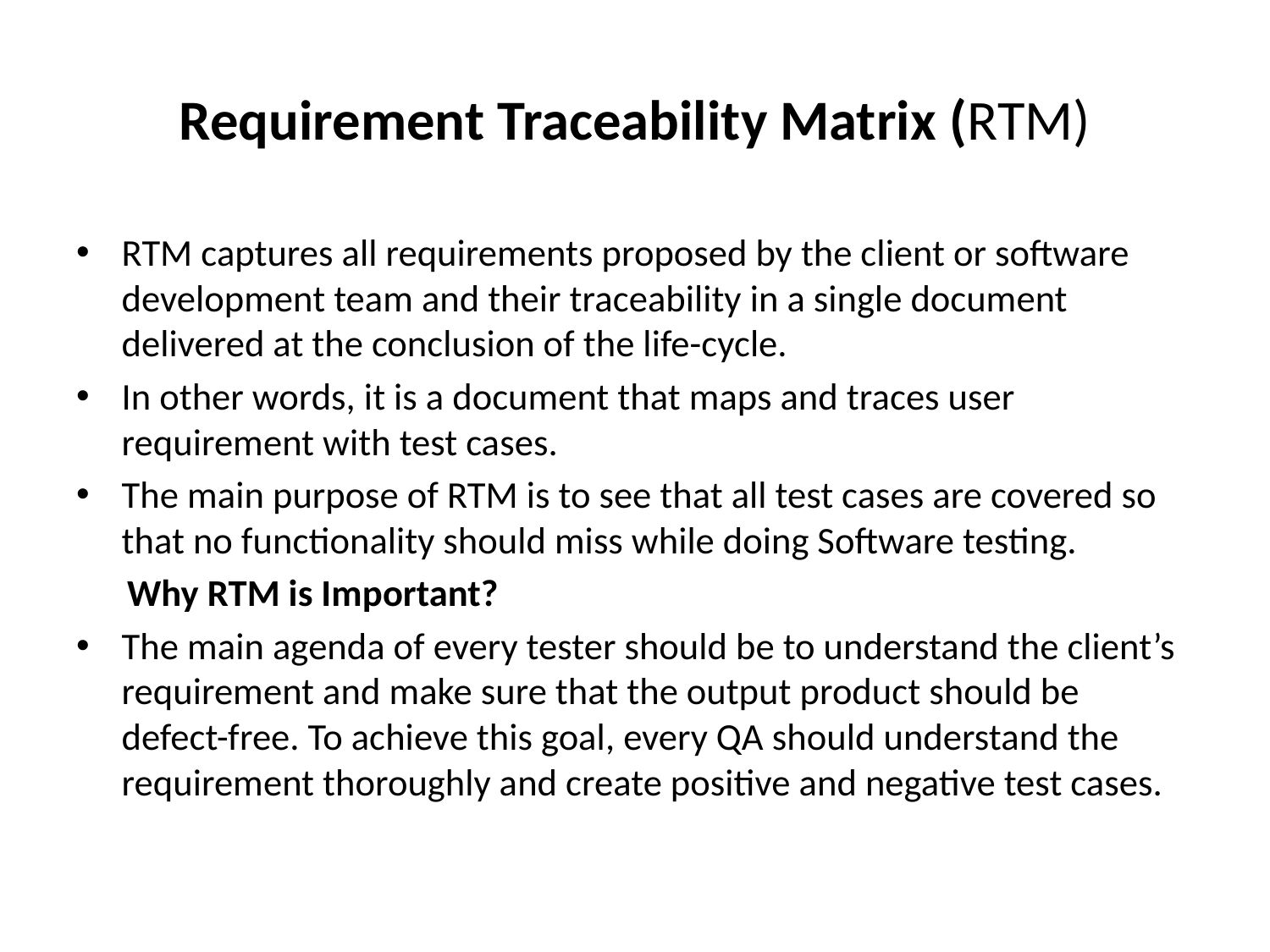

# Requirement Traceability Matrix (RTM)
RTM captures all requirements proposed by the client or software development team and their traceability in a single document delivered at the conclusion of the life-cycle.
In other words, it is a document that maps and traces user requirement with test cases.
The main purpose of RTM is to see that all test cases are covered so that no functionality should miss while doing Software testing.
      Why RTM is Important?
The main agenda of every tester should be to understand the client’s requirement and make sure that the output product should be defect-free. To achieve this goal, every QA should understand the requirement thoroughly and create positive and negative test cases.